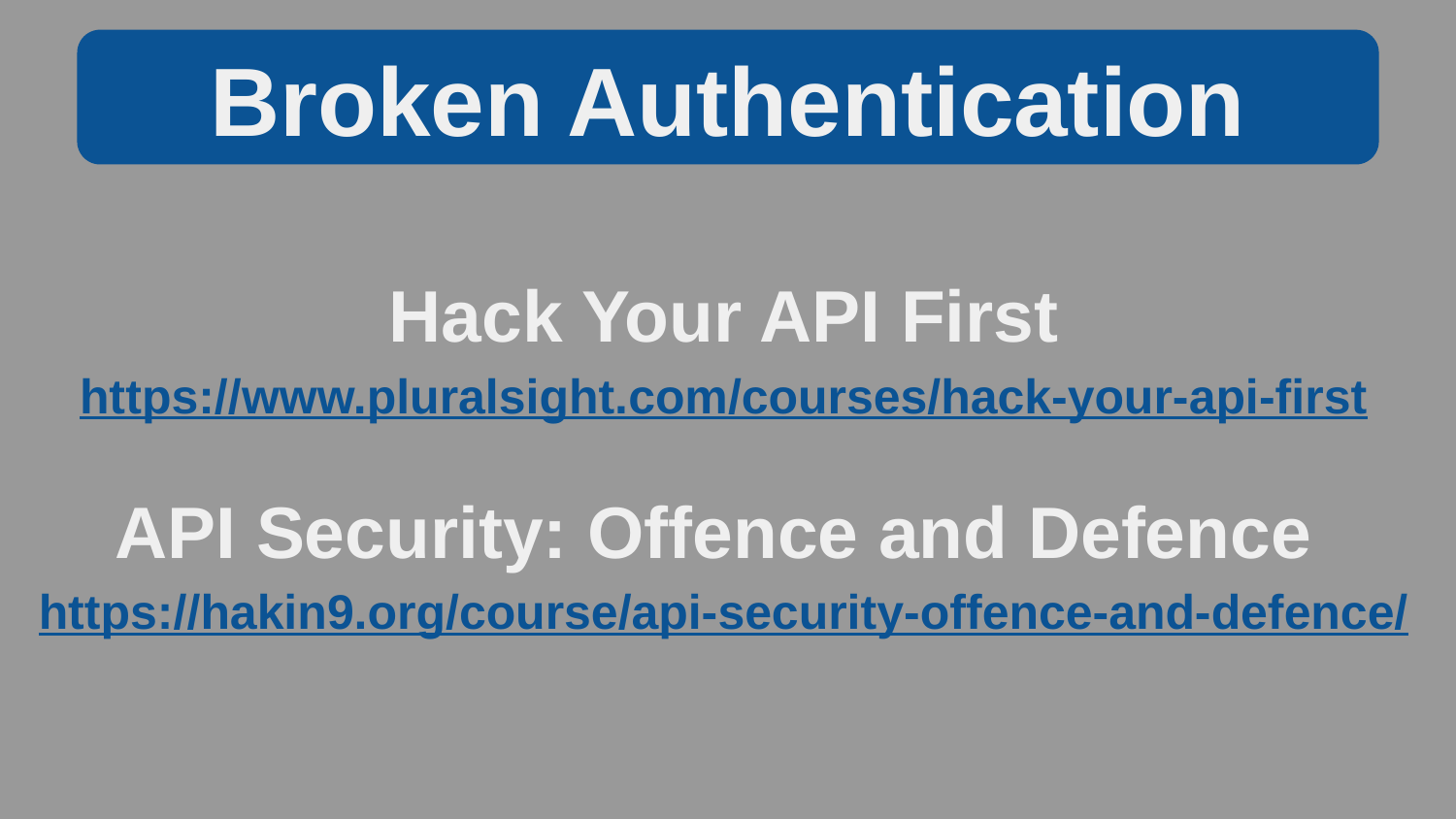

Broken Authentication
Hack Your API First
https://www.pluralsight.com/courses/hack-your-api-first
API Security: Offence and Defence
https://hakin9.org/course/api-security-offence-and-defence/